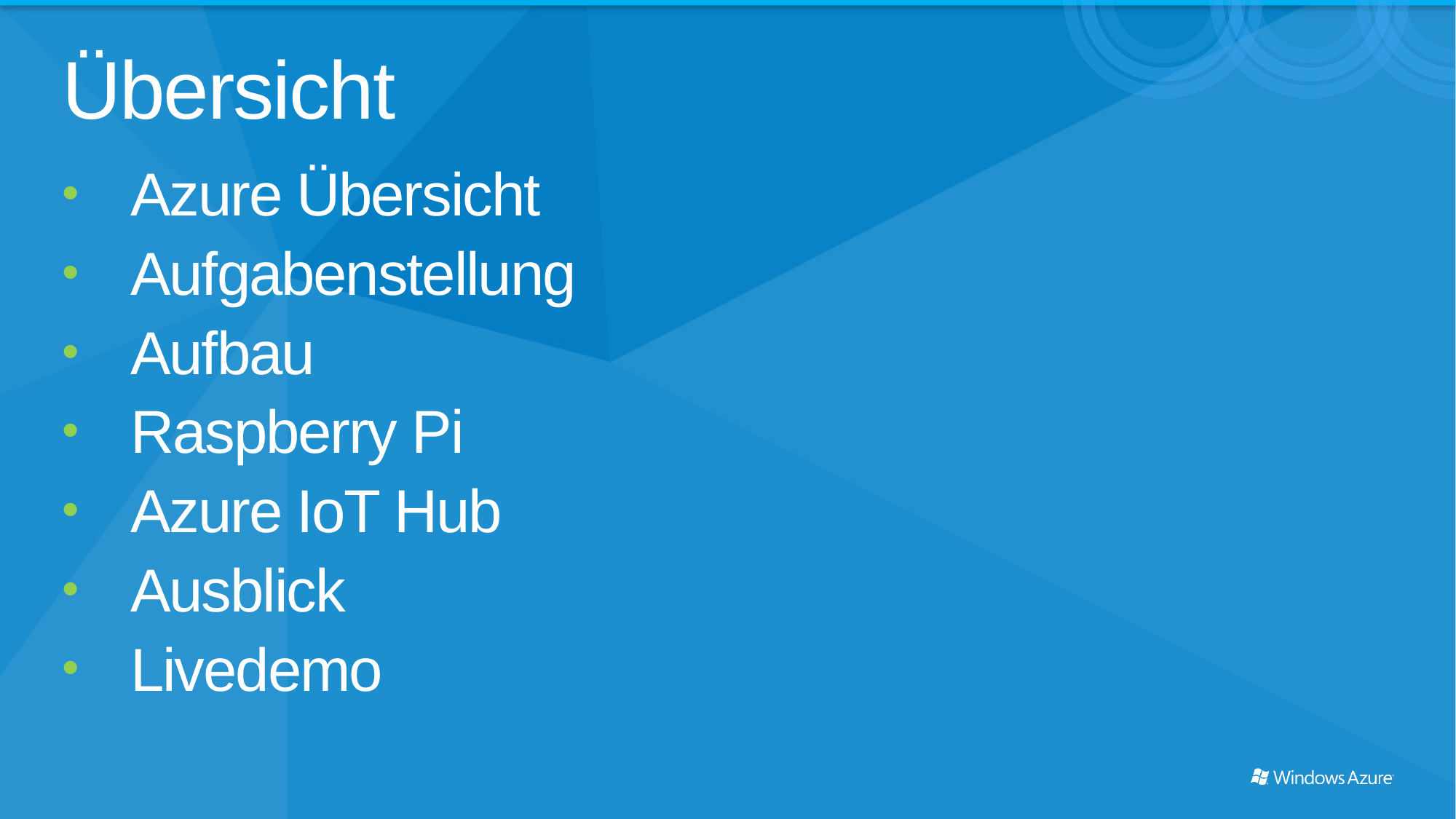

# Übersicht
Azure Übersicht
Aufgabenstellung
Aufbau
Raspberry Pi
Azure IoT Hub
Ausblick
Livedemo